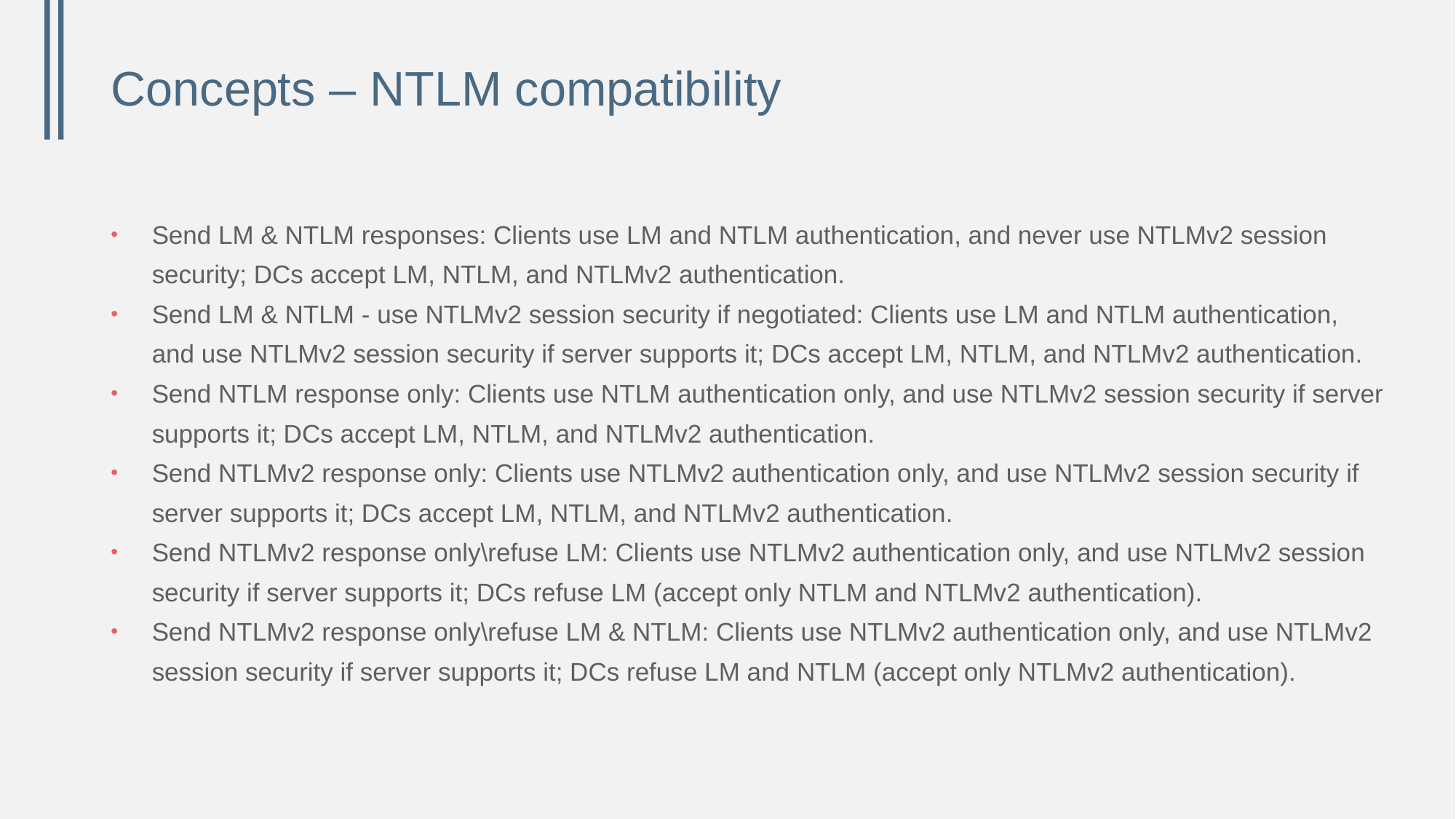

# Concepts – NTLM compatibility
Send LM & NTLM responses: Clients use LM and NTLM authentication, and never use NTLMv2 session security; DCs accept LM, NTLM, and NTLMv2 authentication.
Send LM & NTLM - use NTLMv2 session security if negotiated: Clients use LM and NTLM authentication, and use NTLMv2 session security if server supports it; DCs accept LM, NTLM, and NTLMv2 authentication.
Send NTLM response only: Clients use NTLM authentication only, and use NTLMv2 session security if server supports it; DCs accept LM, NTLM, and NTLMv2 authentication.
Send NTLMv2 response only: Clients use NTLMv2 authentication only, and use NTLMv2 session security if server supports it; DCs accept LM, NTLM, and NTLMv2 authentication.
Send NTLMv2 response only\refuse LM: Clients use NTLMv2 authentication only, and use NTLMv2 session security if server supports it; DCs refuse LM (accept only NTLM and NTLMv2 authentication).
Send NTLMv2 response only\refuse LM & NTLM: Clients use NTLMv2 authentication only, and use NTLMv2 session security if server supports it; DCs refuse LM and NTLM (accept only NTLMv2 authentication).